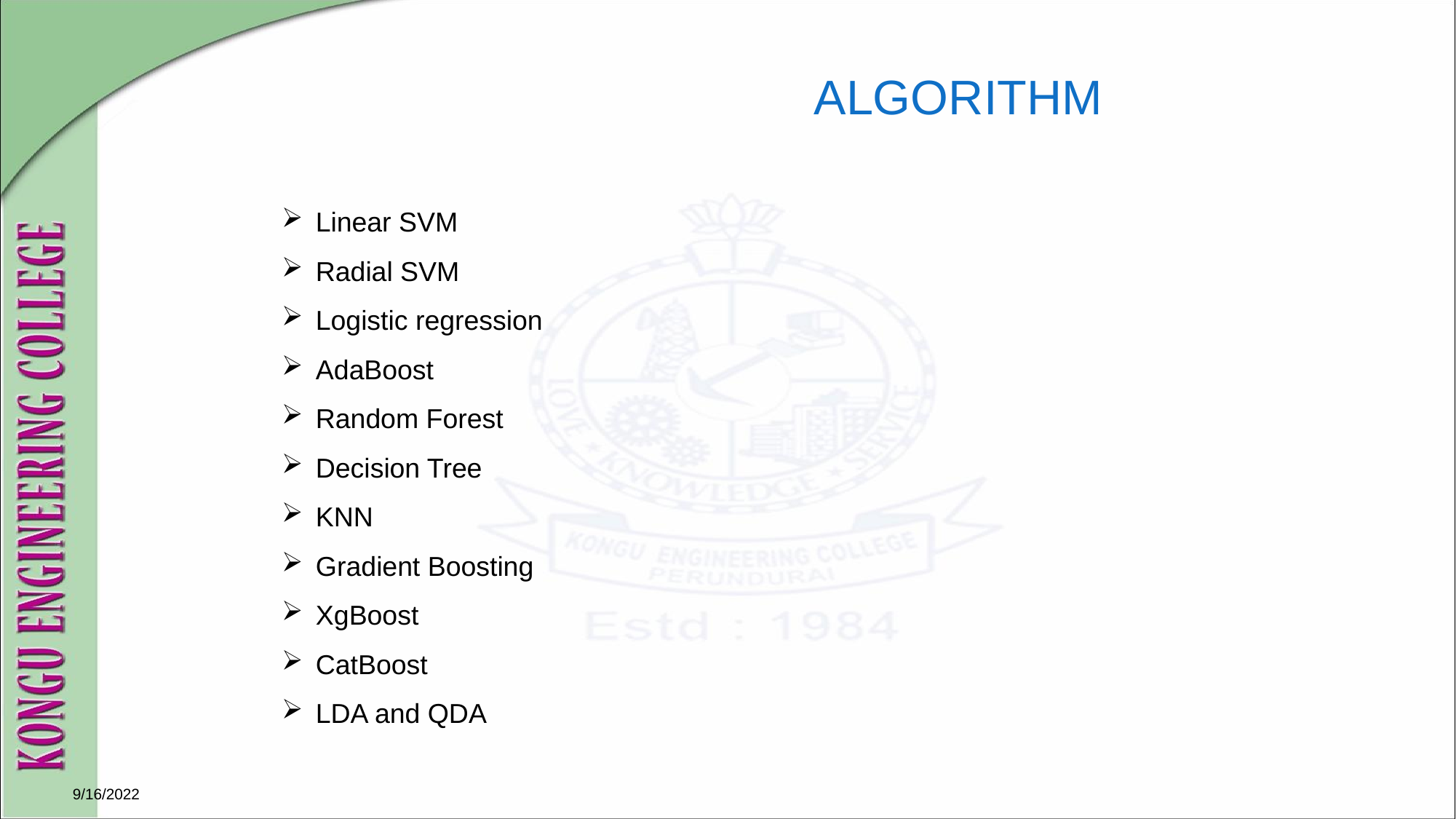

ALGORITHM
Linear SVM
Radial SVM
Logistic regression
AdaBoost
Random Forest
Decision Tree
KNN
Gradient Boosting
XgBoost
CatBoost
LDA and QDA
9/16/2022